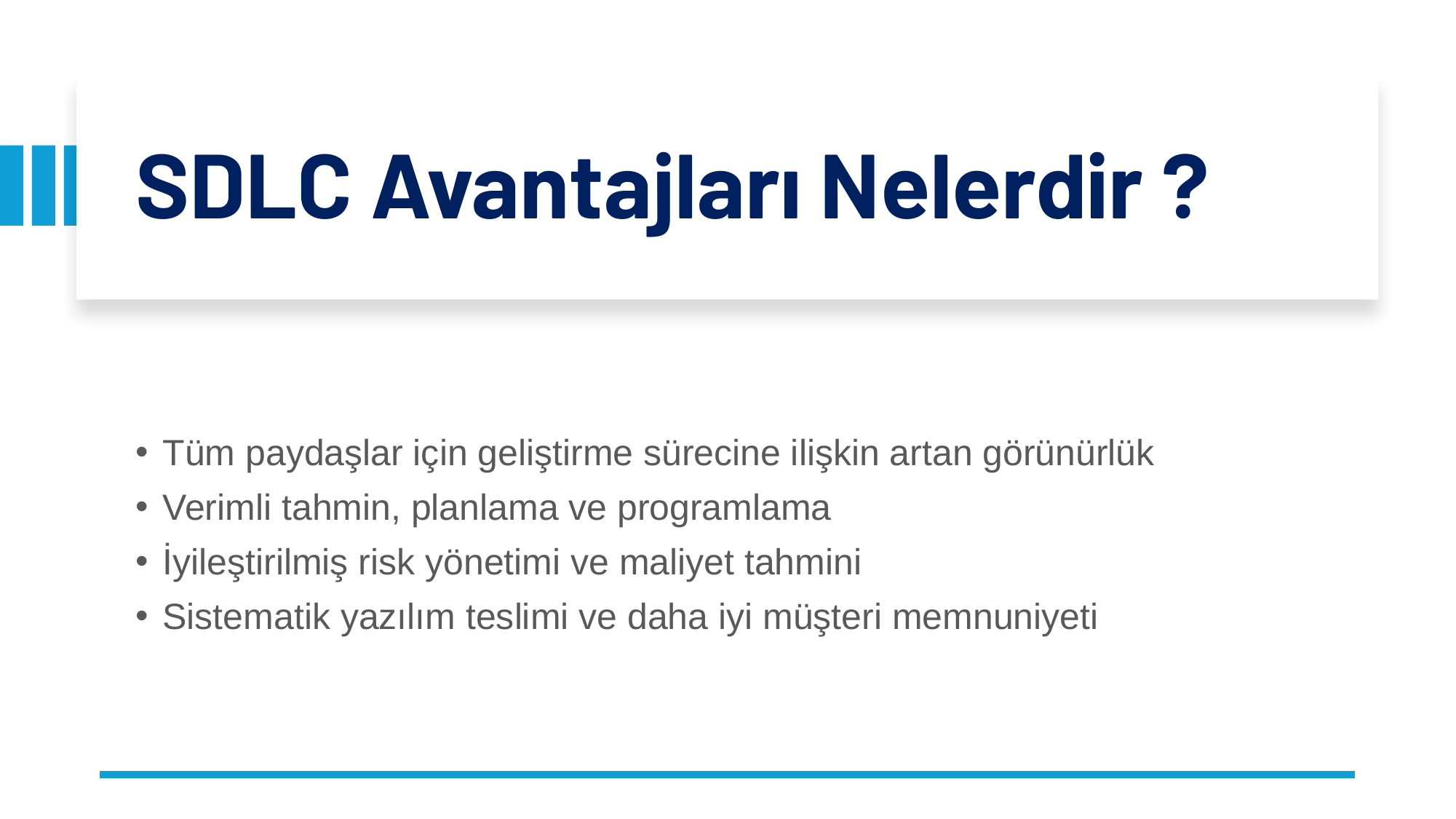

# SDLC Avantajları Nelerdir ?

Tüm paydaşlar için geliştirme sürecine ilişkin artan görünürlük
Verimli tahmin, planlama ve programlama
İyileştirilmiş risk yönetimi ve maliyet tahmini
Sistematik yazılım teslimi ve daha iyi müşteri memnuniyeti